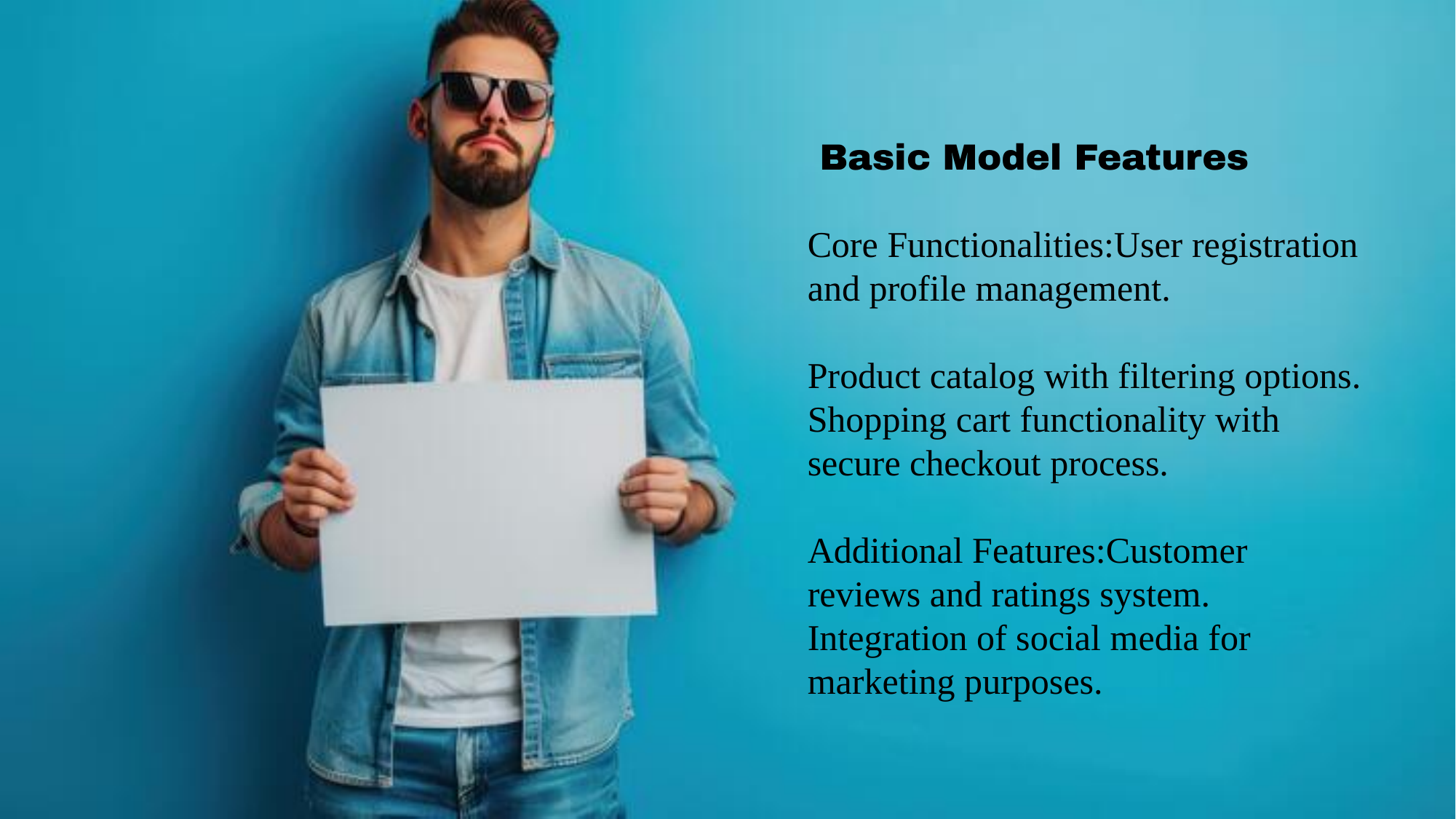

Basic Model Features

Core Functionalities:User registration and profile management.

Product catalog with filtering options.
Shopping cart functionality with secure checkout process.

Additional Features:Customer reviews and ratings system.
Integration of social media for marketing purposes.